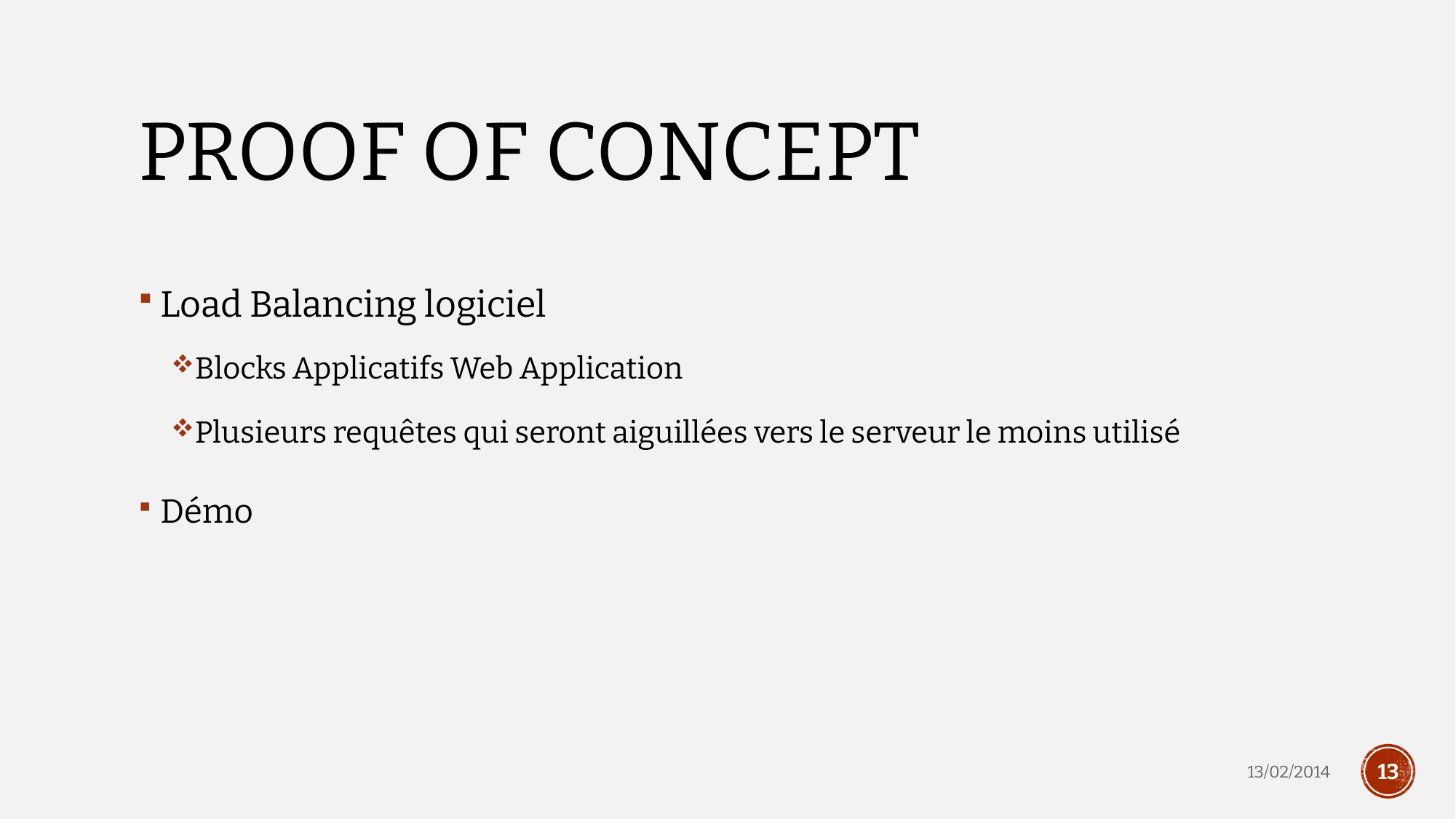

# Proof of Concept
Load Balancing logiciel
Blocks Applicatifs Web Application
Plusieurs requêtes qui seront aiguillées vers le serveur le moins utilisé
Démo

13/02/2014
13